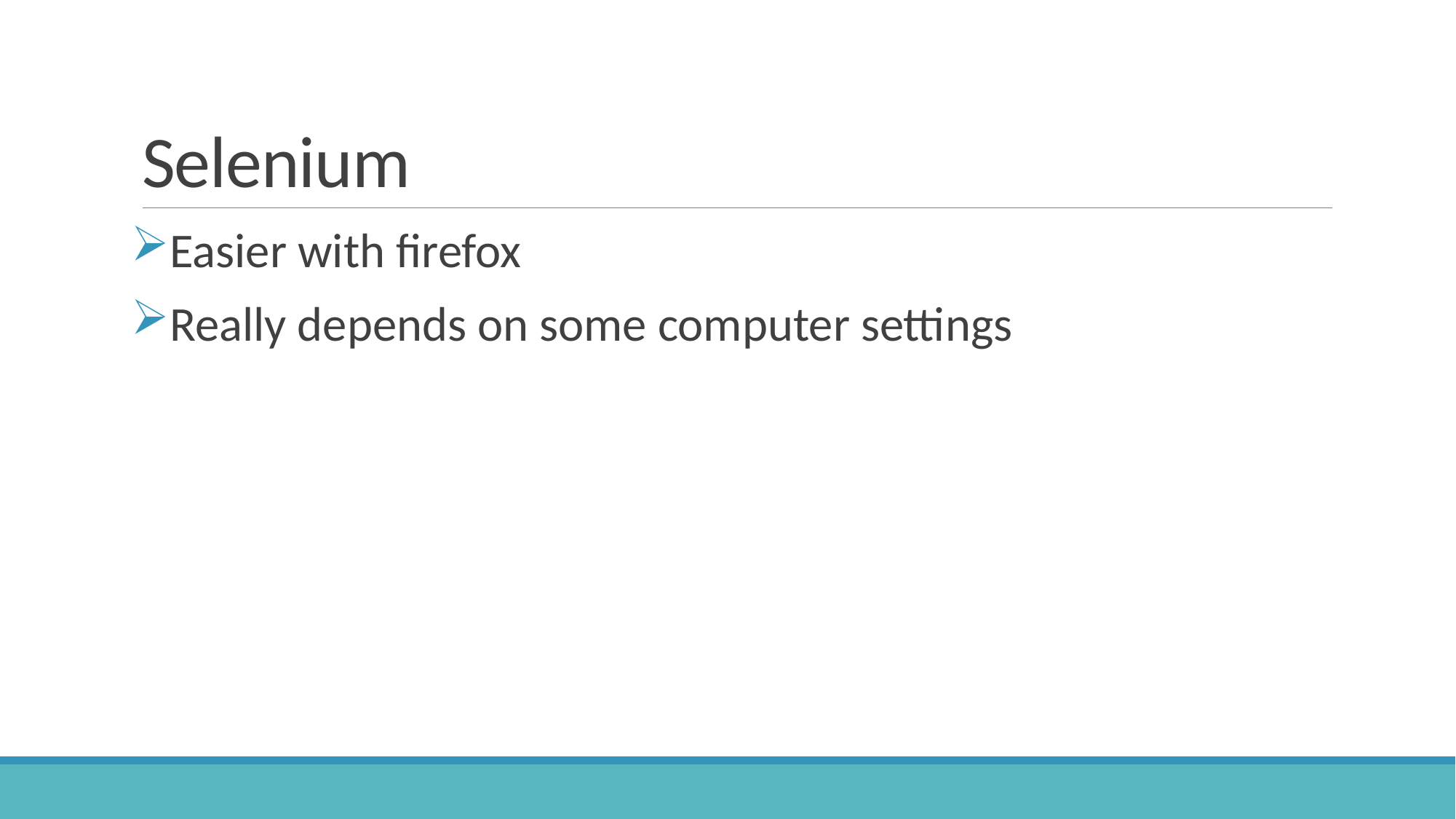

# Selenium
Easier with firefox
Really depends on some computer settings